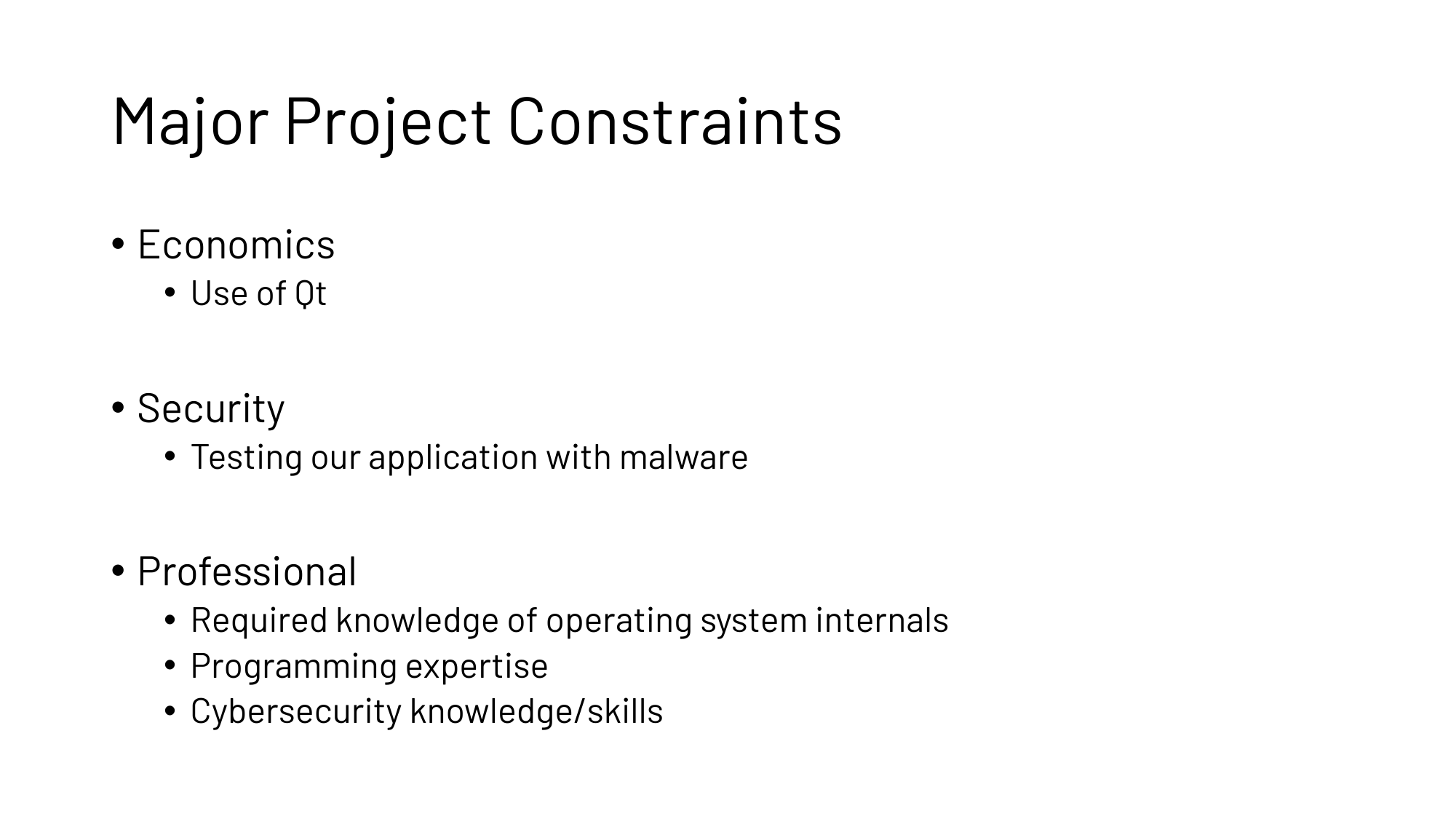

# Major Project Constraints
Economics
Use of Qt

Security
Testing our application with malware

Professional
Required knowledge of operating system internals
Programming expertise
Cybersecurity knowledge/skills